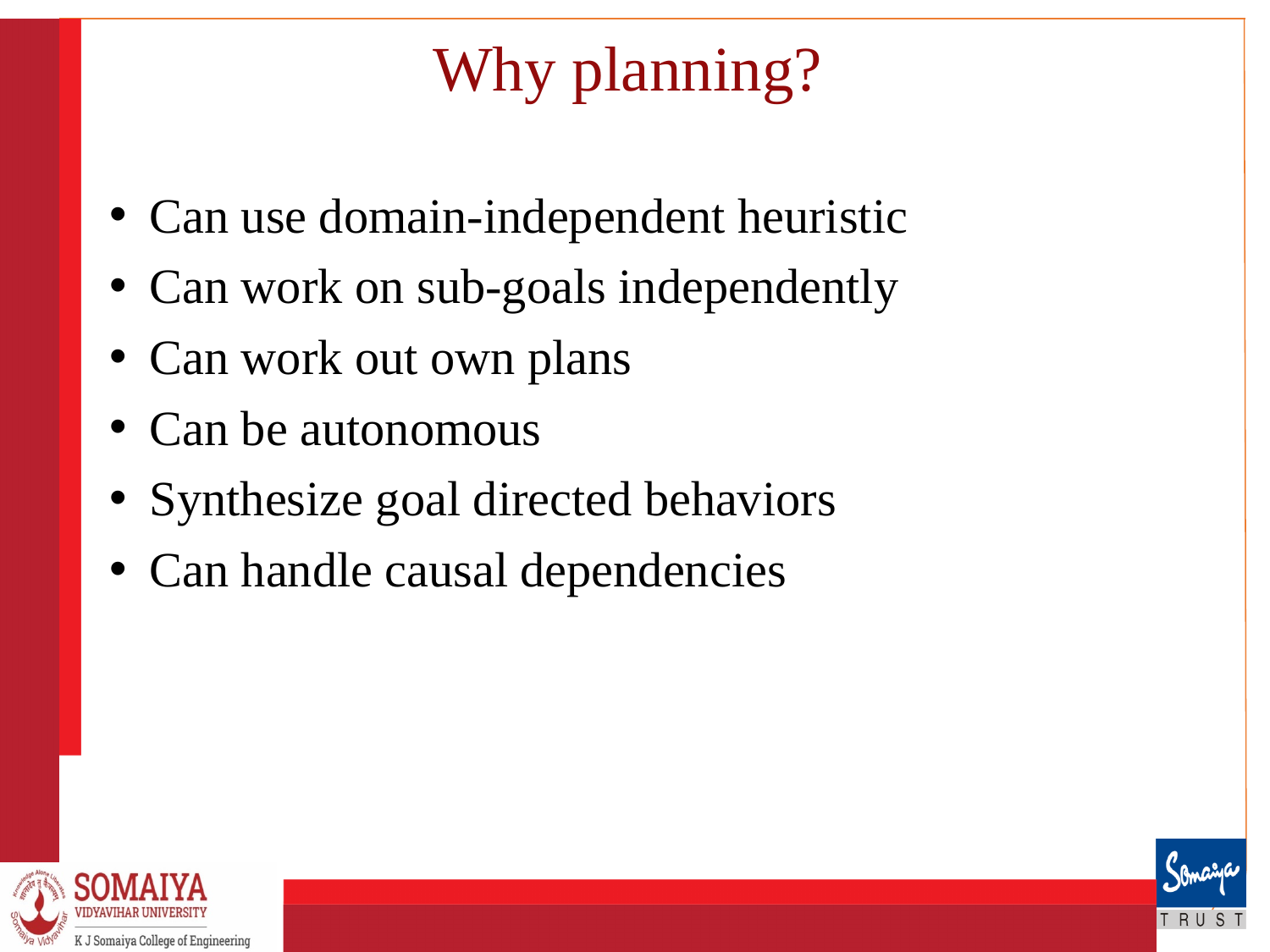

# Why planning?
Can use domain-independent heuristic
Can work on sub-goals independently
Can work out own plans
Can be autonomous
Synthesize goal directed behaviors
Can handle causal dependencies